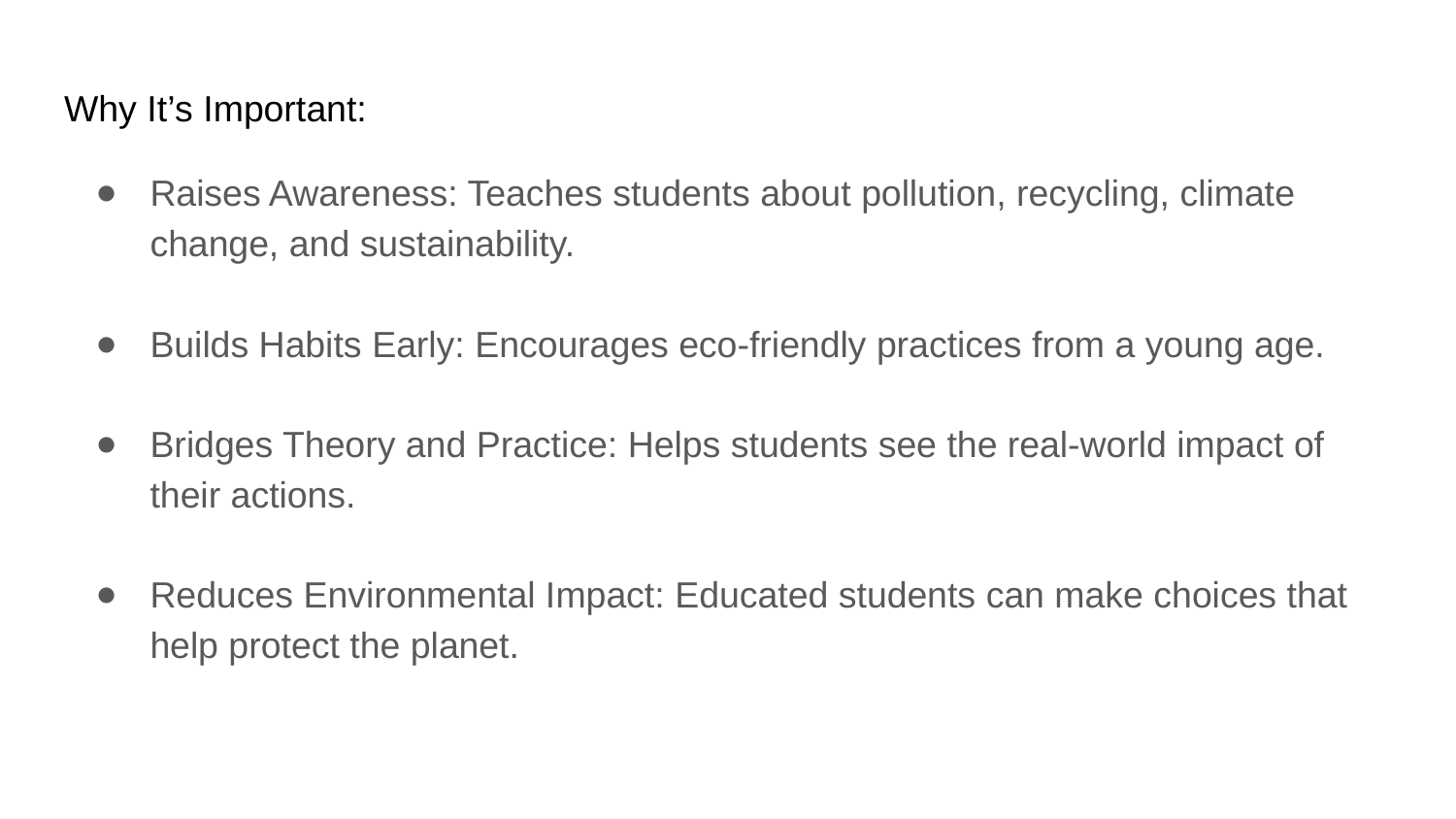

# Why It’s Important:
Raises Awareness: Teaches students about pollution, recycling, climate change, and sustainability.

Builds Habits Early: Encourages eco-friendly practices from a young age.

Bridges Theory and Practice: Helps students see the real-world impact of their actions.

Reduces Environmental Impact: Educated students can make choices that help protect the planet.